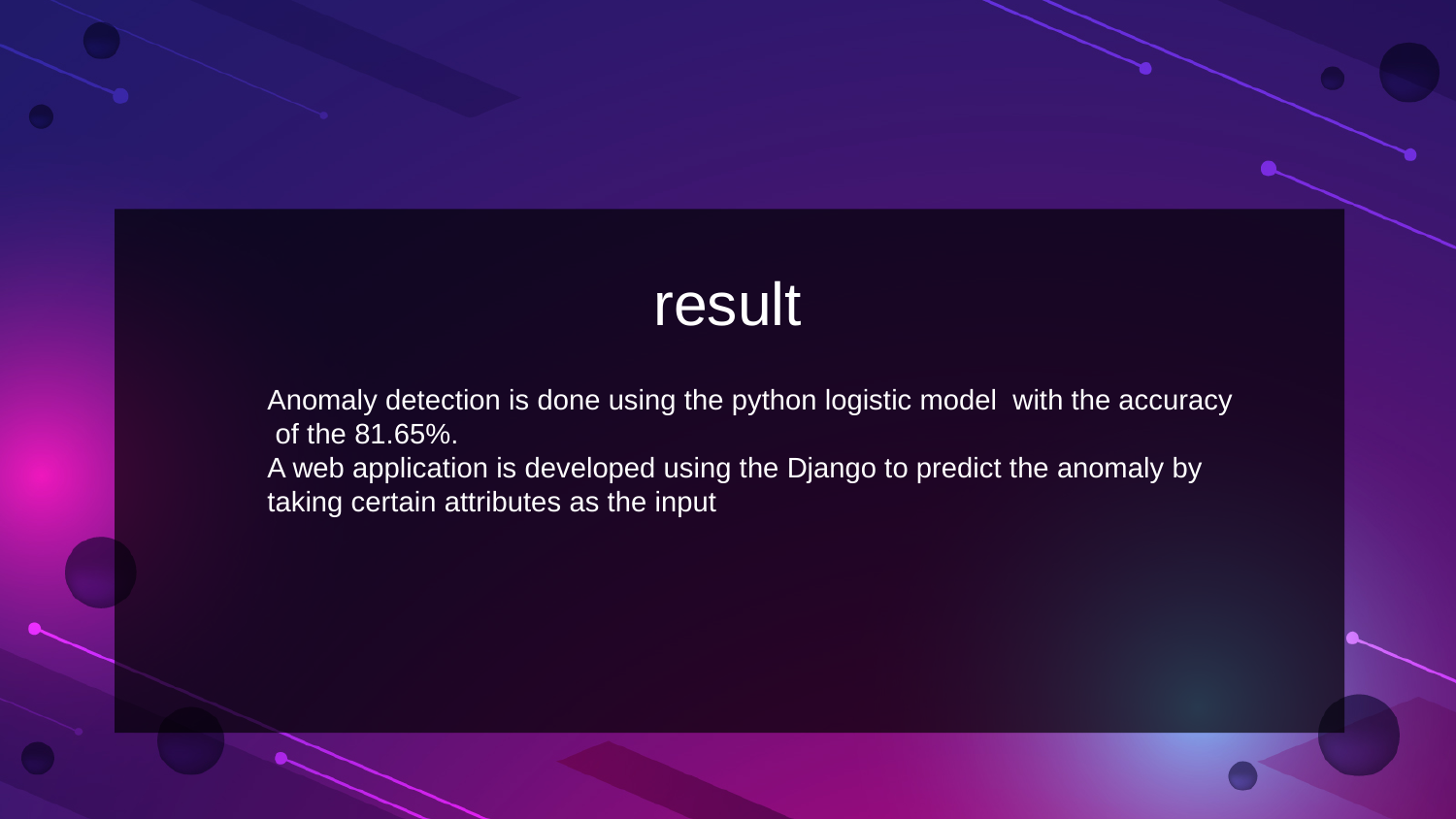

# result
Anomaly detection is done using the python logistic model  with the accuracy  of the 81.65%.
A web application is developed using the Django to predict the anomaly by taking certain attributes as the input